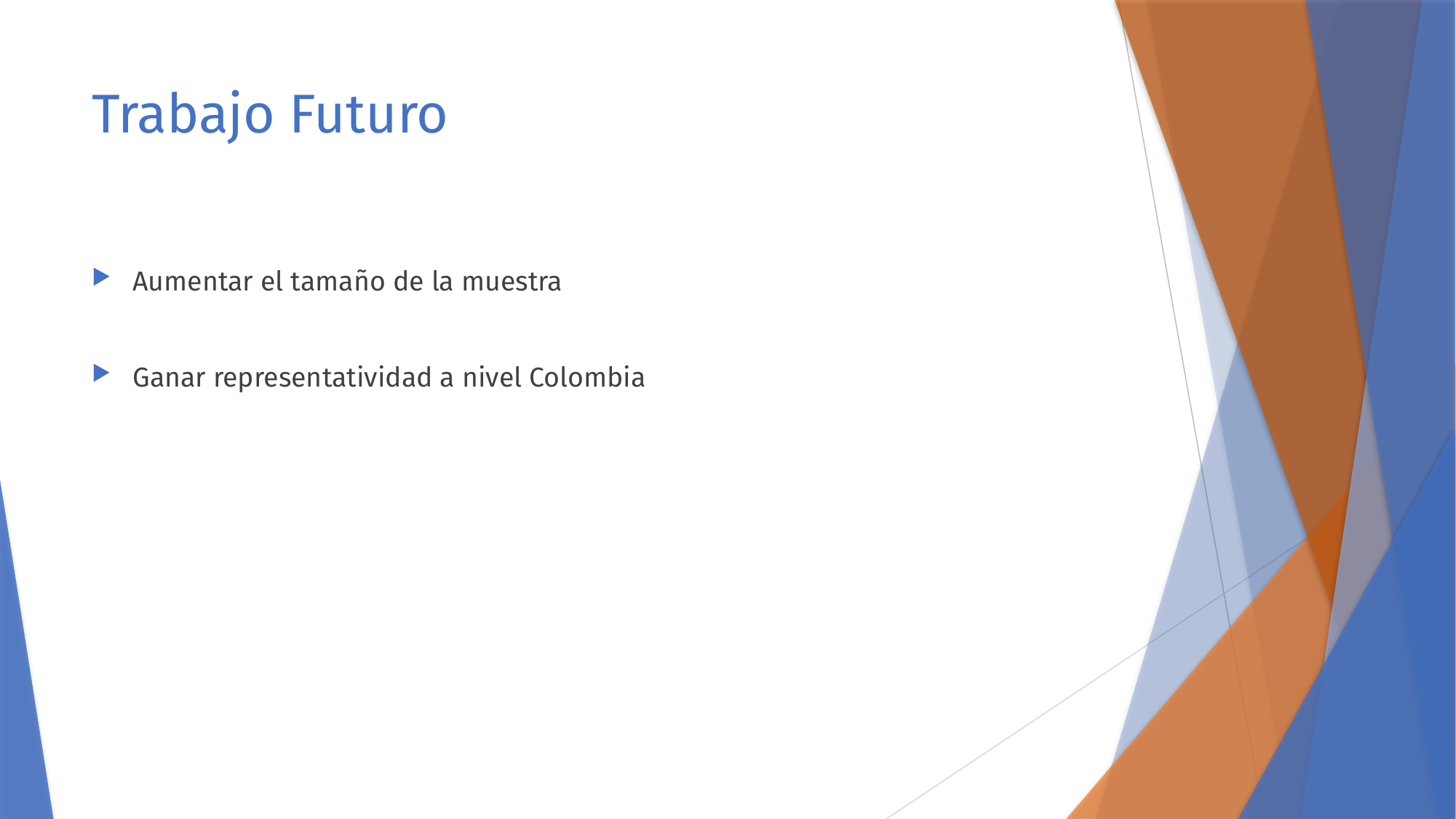

# Trabajo Futuro
Aumentar el tamaño de la muestra

Ganar representatividad a nivel Colombia